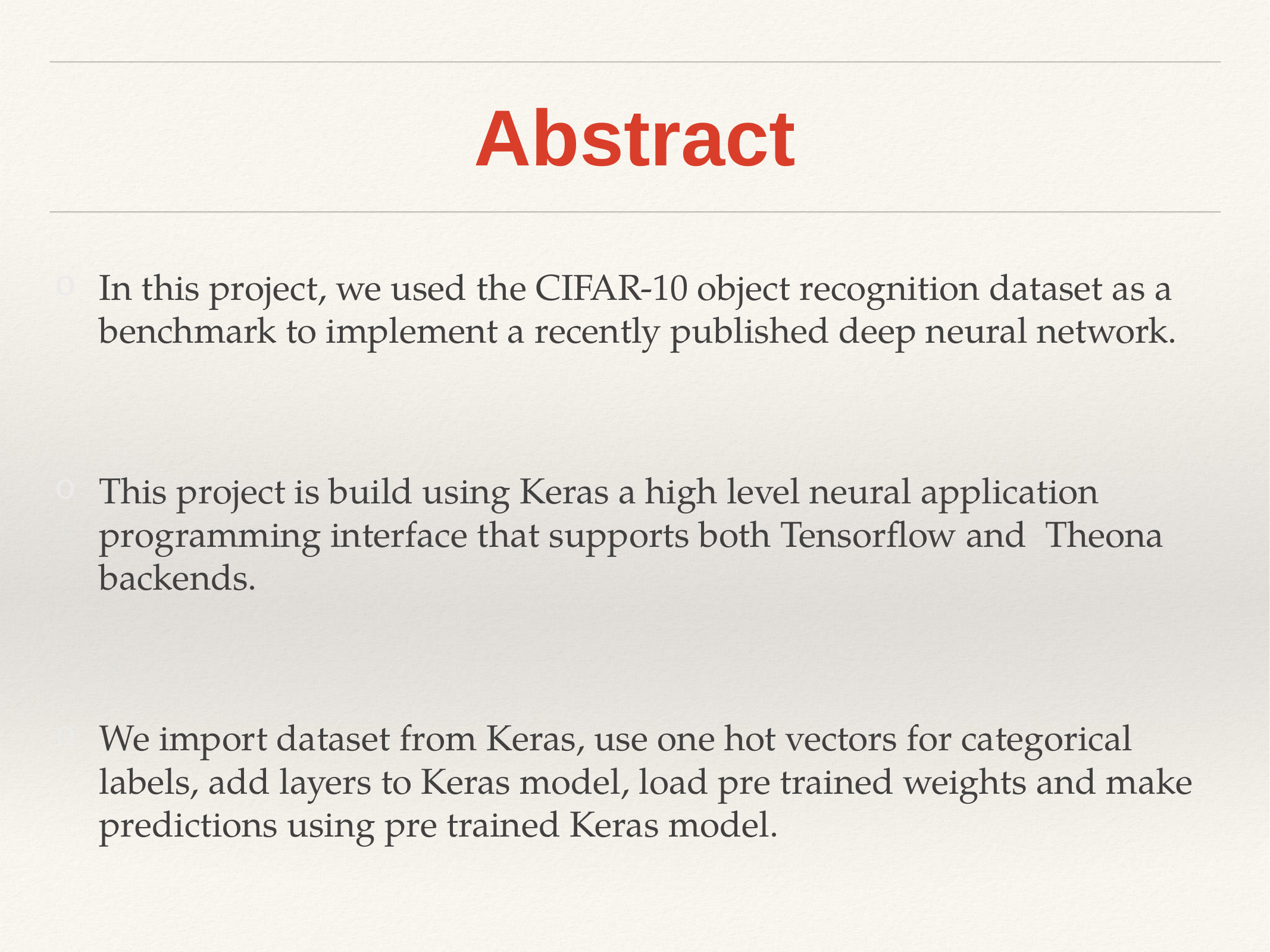

# Abstract
In this project, we used the CIFAR-10 object recognition dataset as a benchmark to implement a recently published deep neural network.

This project is build using Keras a high level neural application programming interface that supports both Tensorflow and  Theona backends.

We import dataset from Keras, use one hot vectors for categorical labels, add layers to Keras model, load pre trained weights and make predictions using pre trained Keras model.